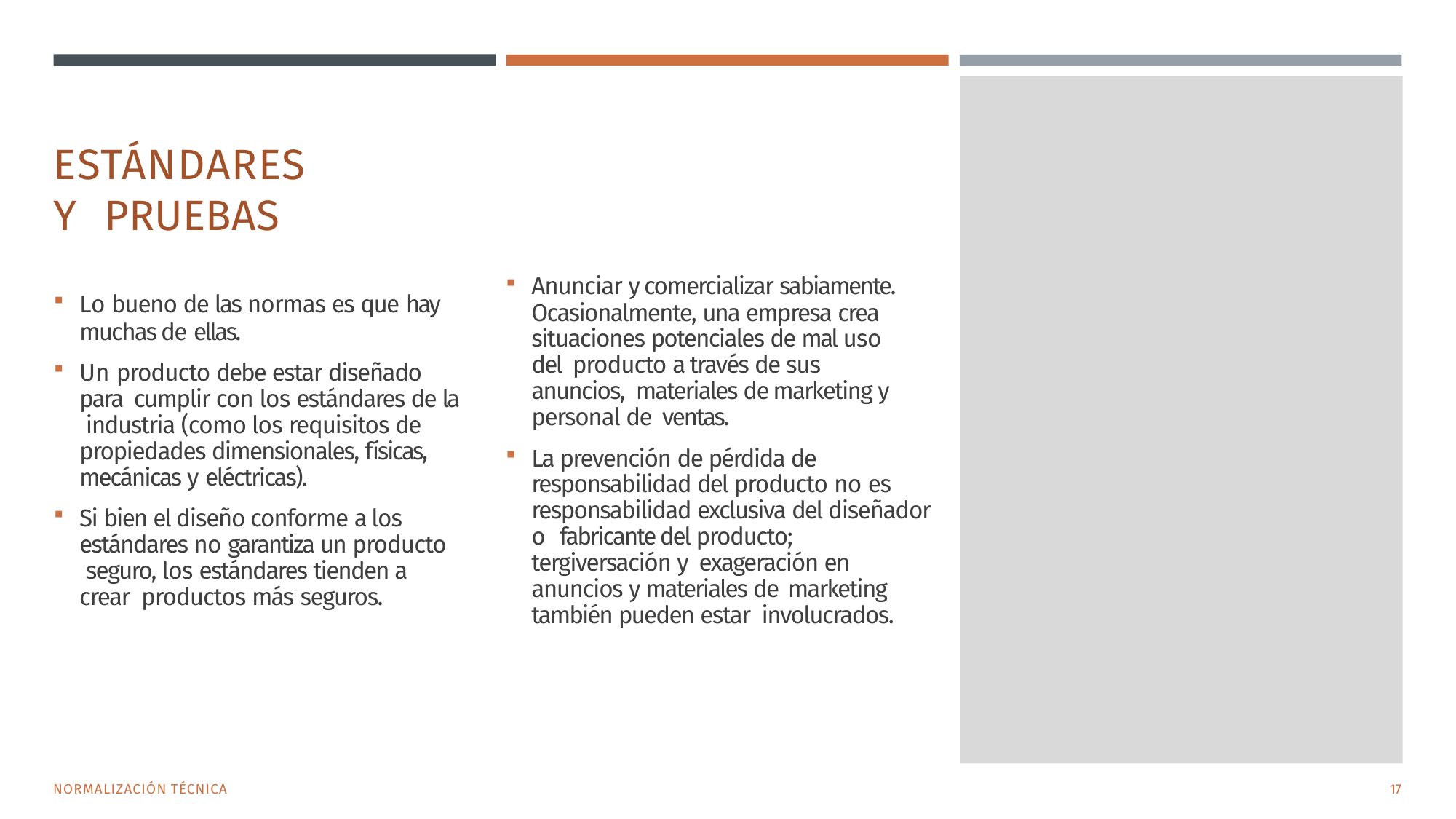

# ESTÁNDARES Y  PRUEBAS
Anunciar y comercializar sabiamente.  Ocasionalmente, una empresa crea  situaciones potenciales de mal uso del  producto a través de sus anuncios,  materiales de marketing y personal de  ventas.
La prevención de pérdida de  responsabilidad del producto no es  responsabilidad exclusiva del diseñador o  fabricante del producto; tergiversación y  exageración en anuncios y materiales de  marketing también pueden estar  involucrados.
Lo bueno de las normas es que hay
muchas de ellas.
Un producto debe estar diseñado para  cumplir con los estándares de la  industria (como los requisitos de  propiedades dimensionales, físicas,  mecánicas y eléctricas).
Si bien el diseño conforme a los  estándares no garantiza un producto  seguro, los estándares tienden a crear  productos más seguros.
NORMALIZACIÓN TÉCNICA
17